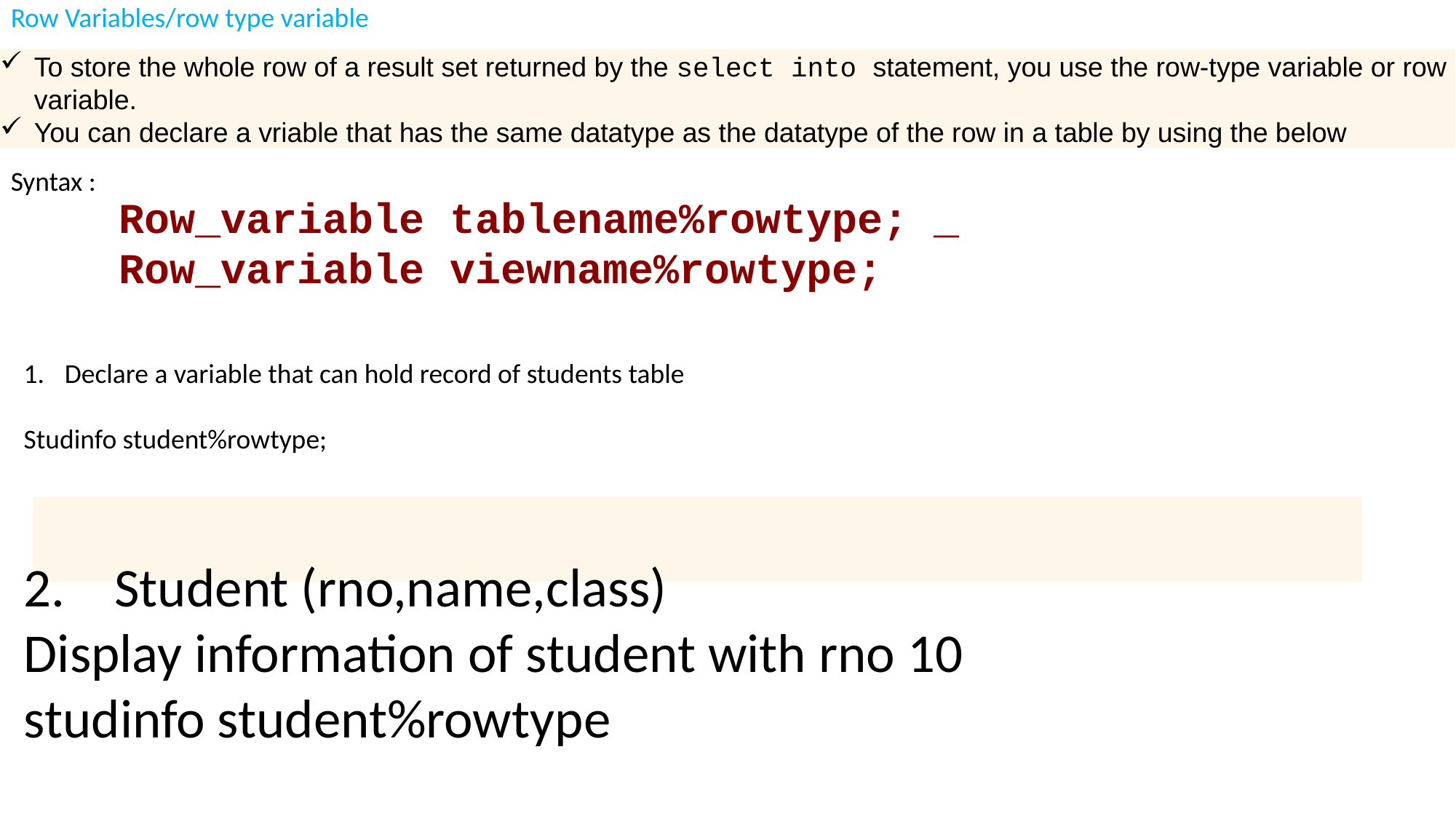

Row Variables/row type variable

Syntax :
To store the whole row of a result set returned by the select into statement, you use the row-type variable or row variable.
You can declare a vriable that has the same datatype as the datatype of the row in a table by using the below
Row_variable tablename%rowtype; _
Row_variable viewname%rowtype;

Declare a variable that can hold record of students table

Studinfo student%rowtype;

2.    Student (rno,name,class)
Display information of student with rno 10
studinfo student%rowtype